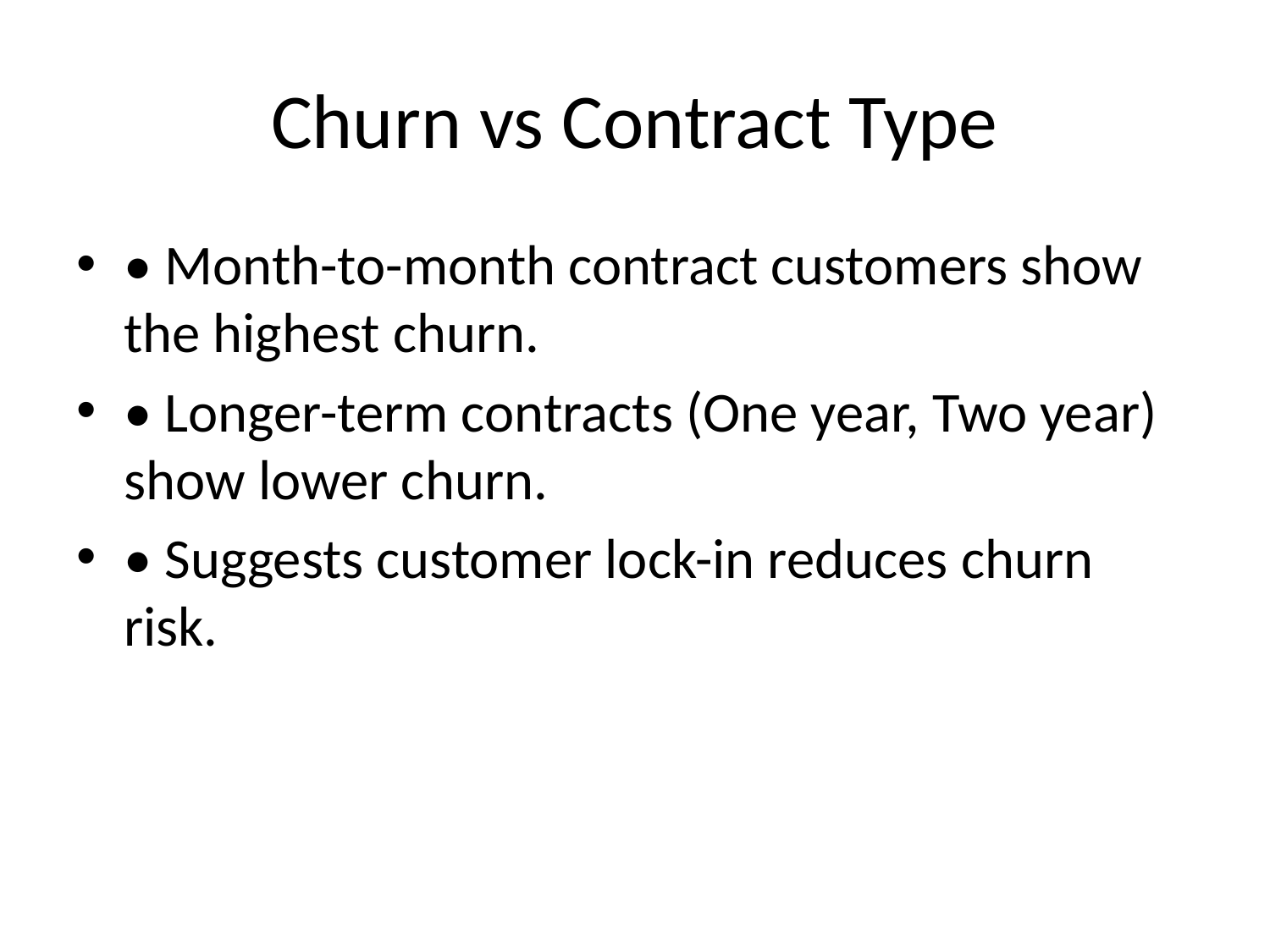

# Churn vs Contract Type
• Month-to-month contract customers show the highest churn.
• Longer-term contracts (One year, Two year) show lower churn.
• Suggests customer lock-in reduces churn risk.